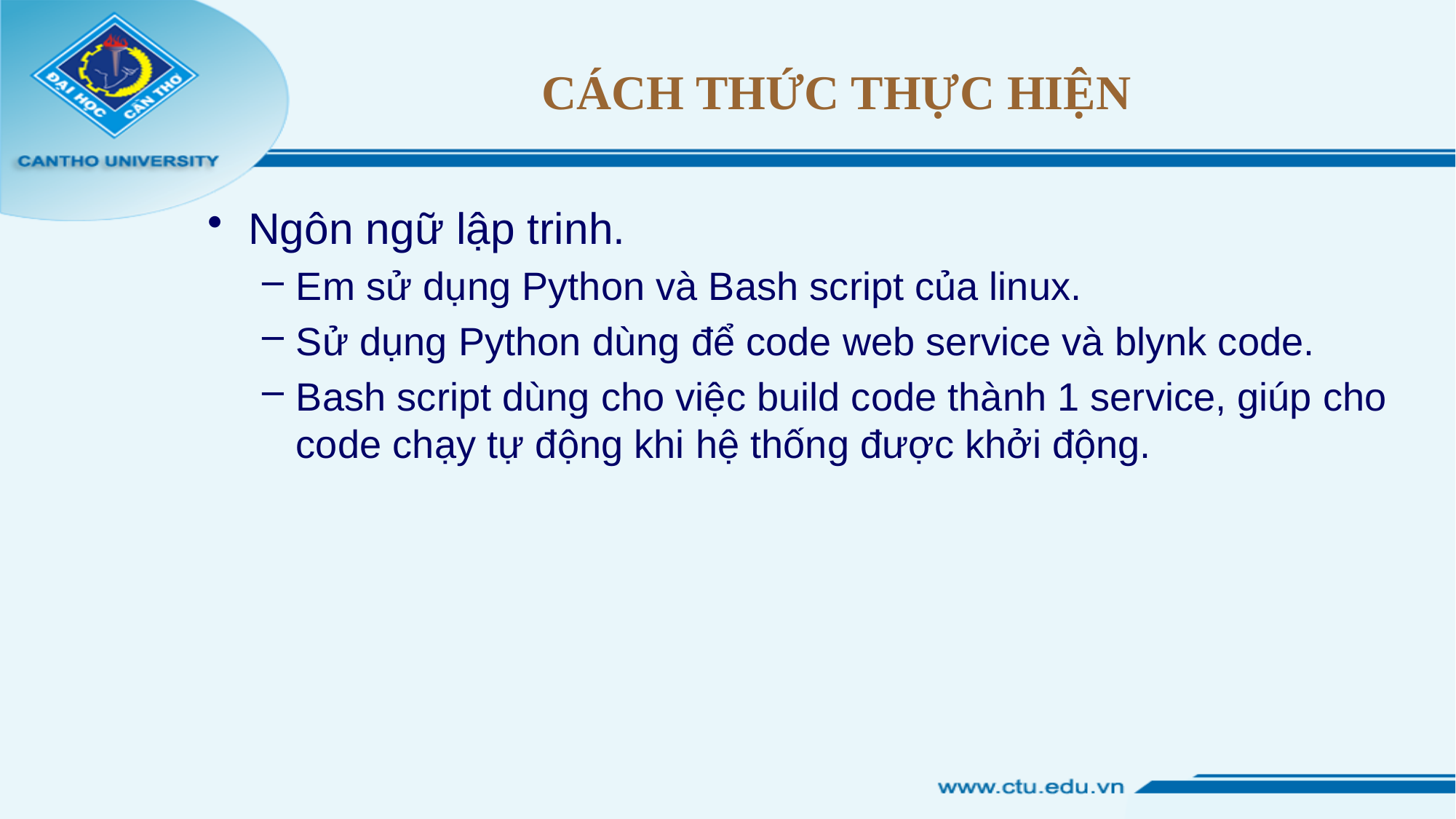

# CÁCH THỨC THỰC HIỆN
Ngôn ngữ lập trinh.
Em sử dụng Python và Bash script của linux.
Sử dụng Python dùng để code web service và blynk code.
Bash script dùng cho việc build code thành 1 service, giúp cho code chạy tự động khi hệ thống được khởi động.